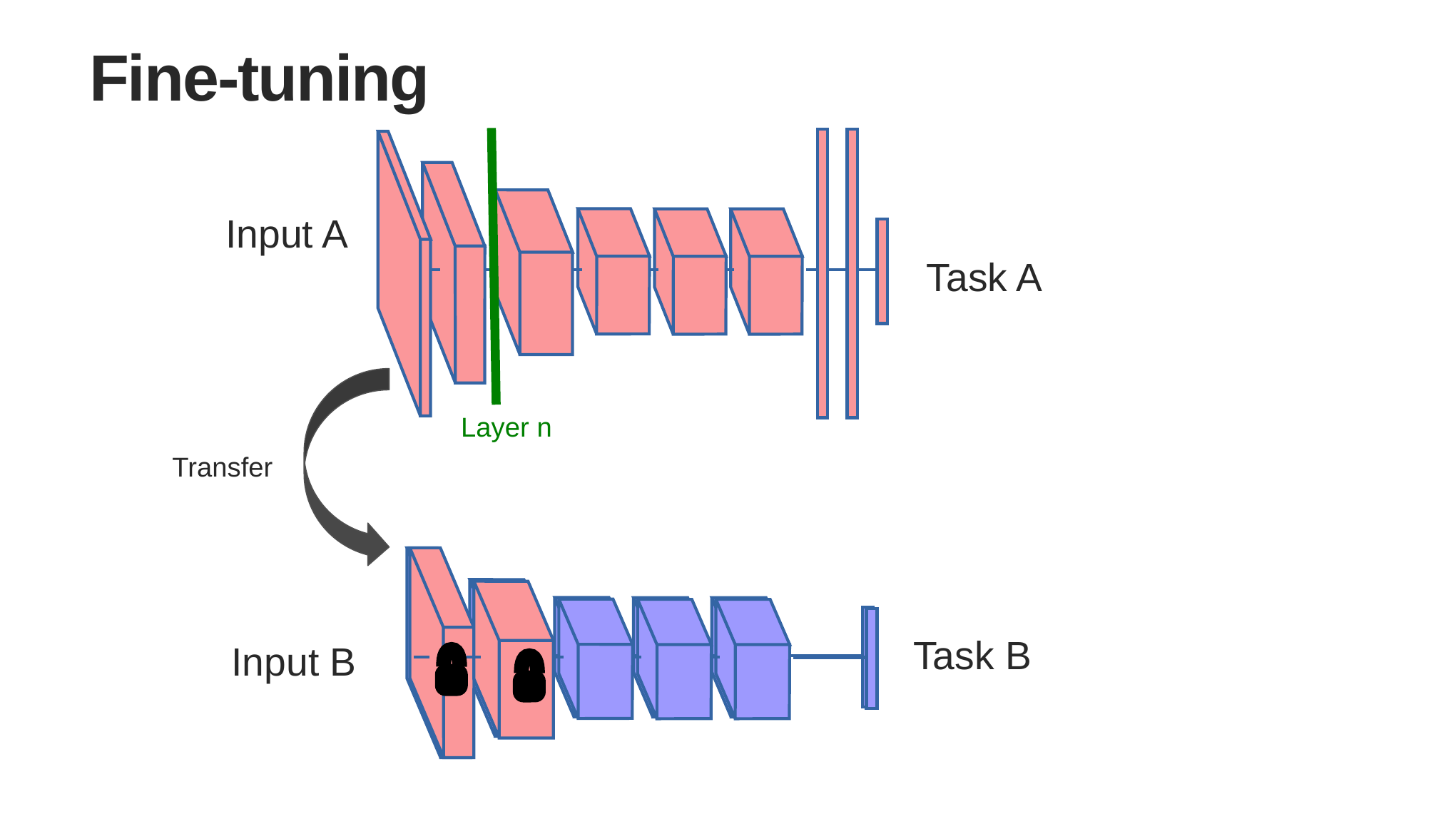

Fine-tuning
Defining transfer learning
How it works
Frozen weights
Fine tuning
Selffer
Fine tuner
Transfer
Figure for demonstrating how backprop woks

Task A

Input A

Layer n
Transfer

Task B

Input B